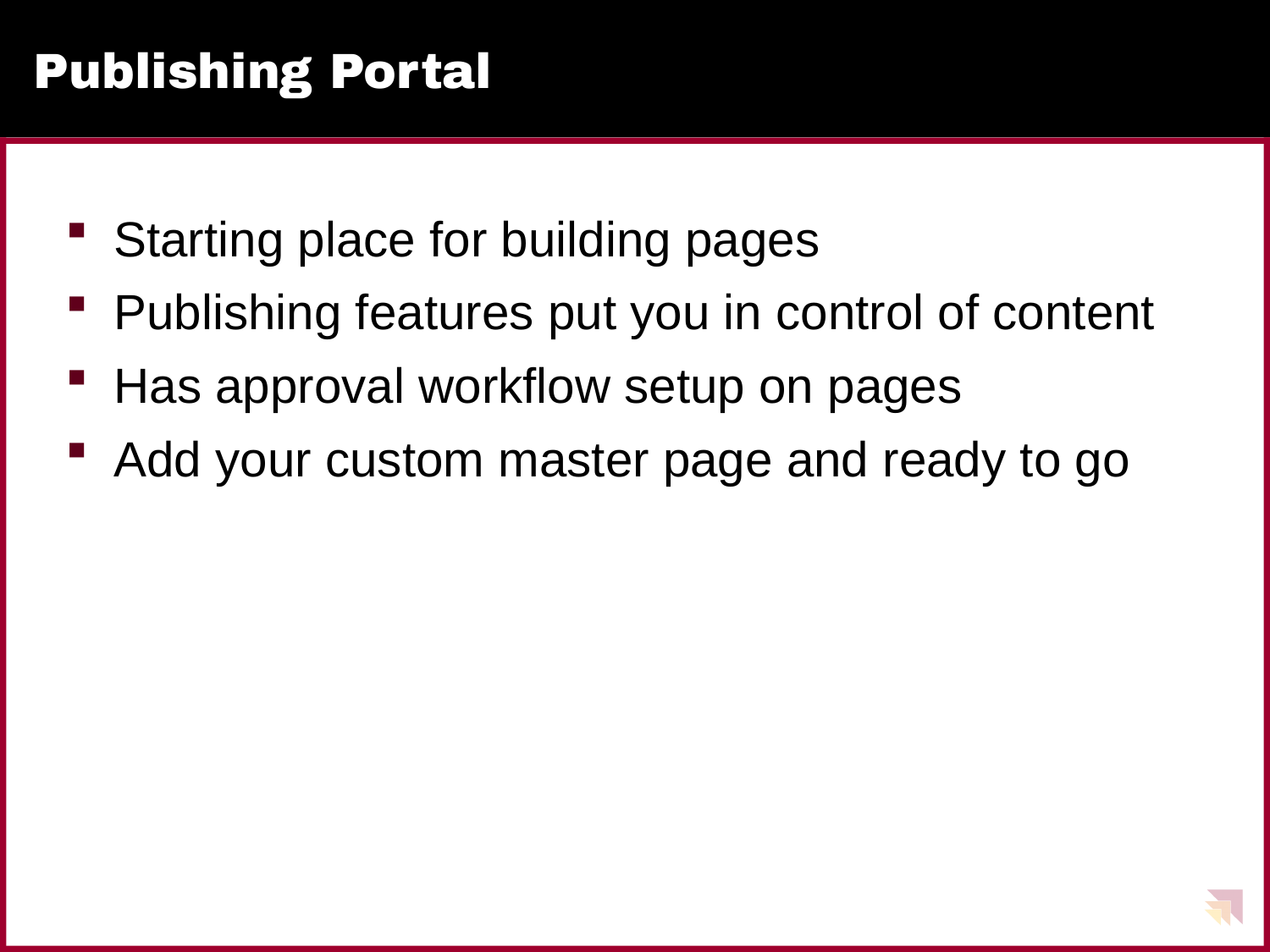

# Publishing Portal
Starting place for building pages
Publishing features put you in control of content
Has approval workflow setup on pages
Add your custom master page and ready to go